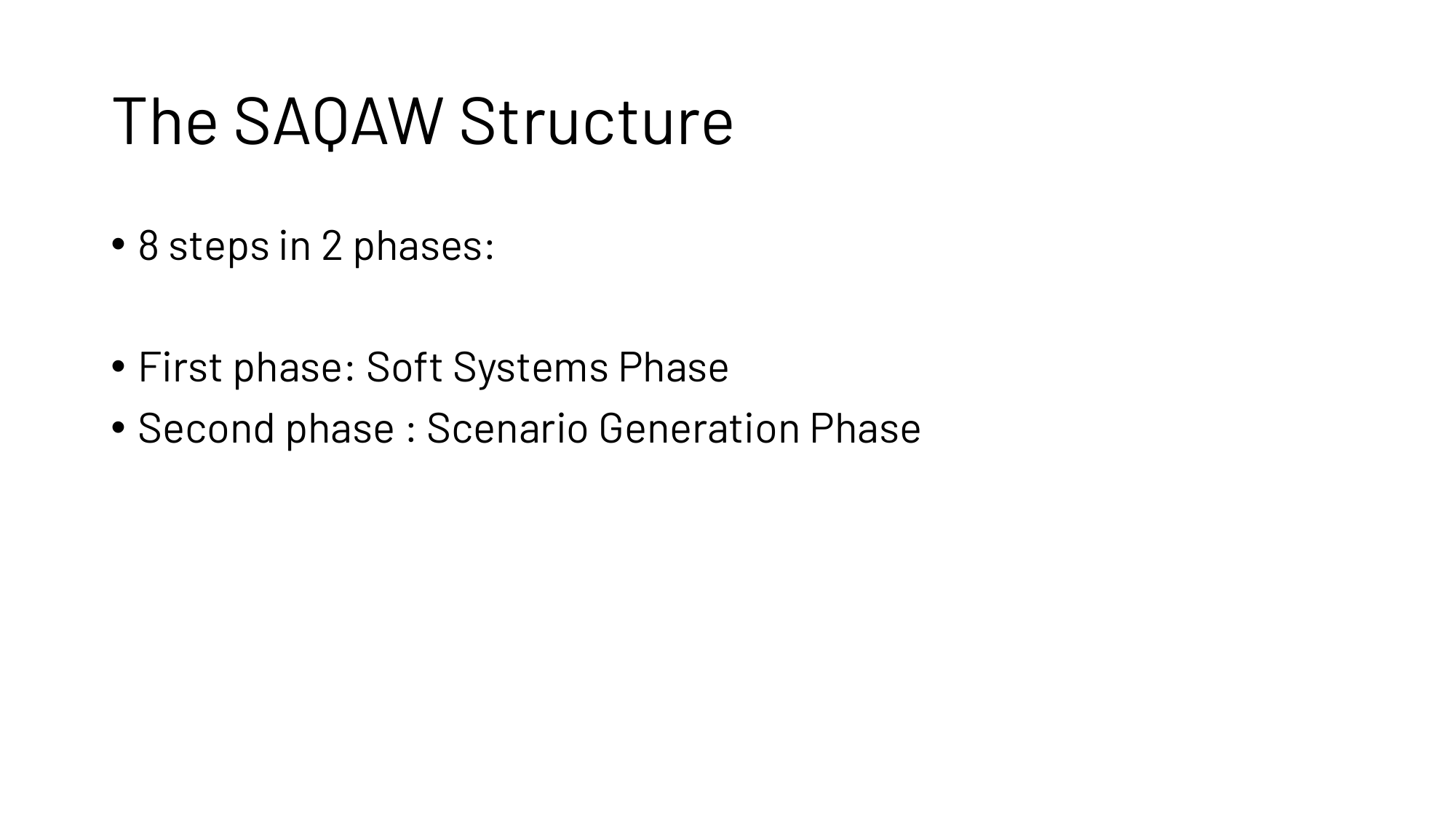

# The SAQAW Structure
8 steps in 2 phases:

First phase: Soft Systems Phase
Second phase : Scenario Generation Phase